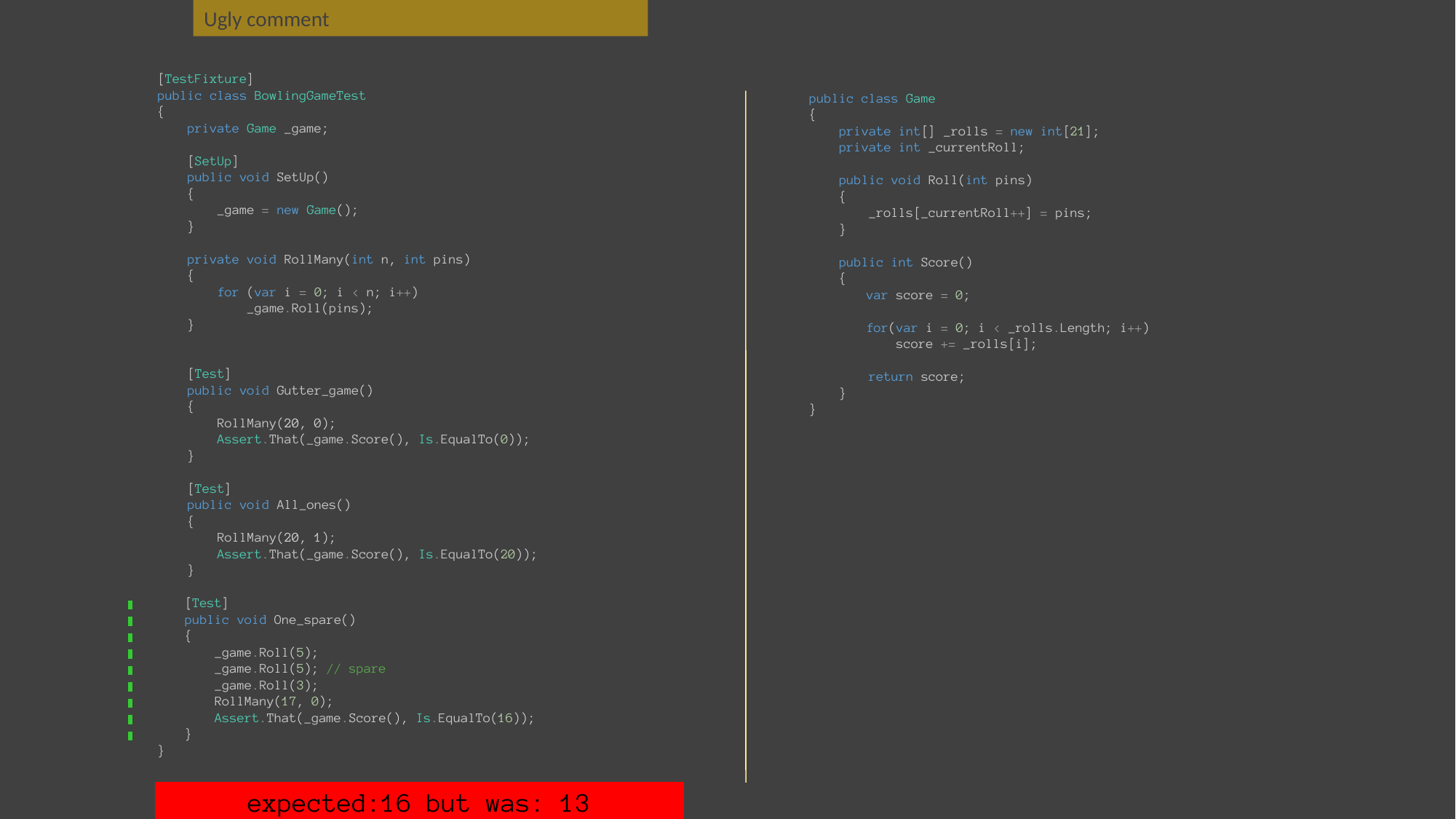

Ugly comment
    [TestFixture]
    public class BowlingGameTest
    {
        private Game _game;

        [SetUp]
        public void SetUp()
        {
            _game = new Game();
        }

        private void RollMany(int n, int pins)
        {
            for (var i = 0; i < n; i++)
                _game.Roll(pins);
        }

        [Test]
        public void Gutter_game()
        {
            RollMany(20, 0);
            Assert.That(_game.Score(), Is.EqualTo(0));
        }

        [Test]
        public void All_ones()
        {
            RollMany(20, 1);
            Assert.That(_game.Score(), Is.EqualTo(20));
        }

        [Test]
        public void One_spare()
        {
            _game.Roll(5);
            _game.Roll(5); // spare
            _game.Roll(3);
            RollMany(17, 0);
            Assert.That(_game.Score(), Is.EqualTo(16));
        }
    }
    public class Game
    {
        private int[] _rolls = new int[21];
        private int _currentRoll;

        public void Roll(int pins)
        {
            _rolls[_currentRoll++] = pins;
        }

        public int Score()
        {
            var score = 0;

            for(var i = 0; i < _rolls.Length; i++)
                score += _rolls[i];

            return score;
        }
    }

expected:16 but was: 13